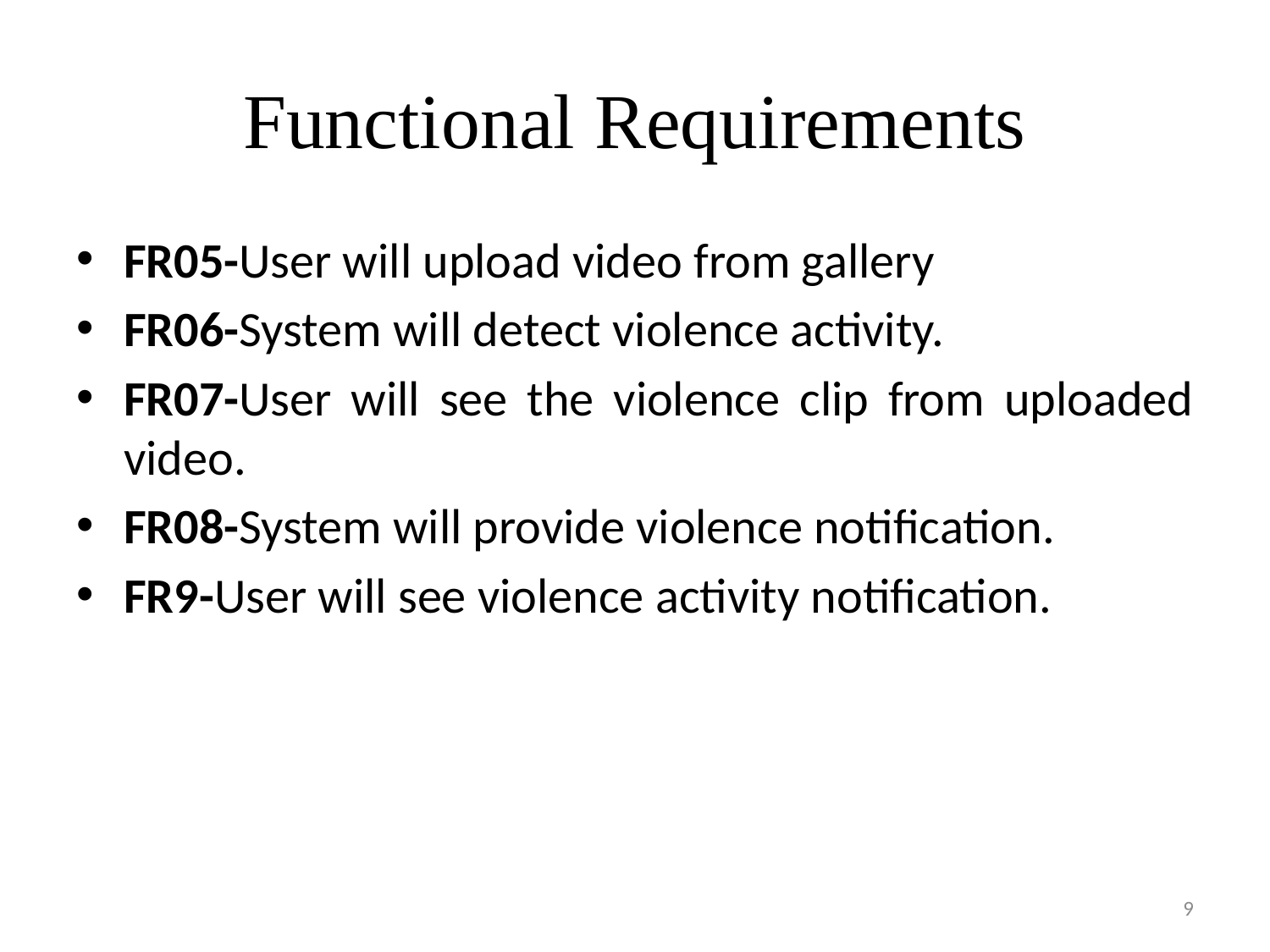

# Functional Requirements
FR05-User will upload video from gallery
FR06-System will detect violence activity.
FR07-User will see the violence clip from uploaded video.
FR08-System will provide violence notification.
FR9-User will see violence activity notification.

9